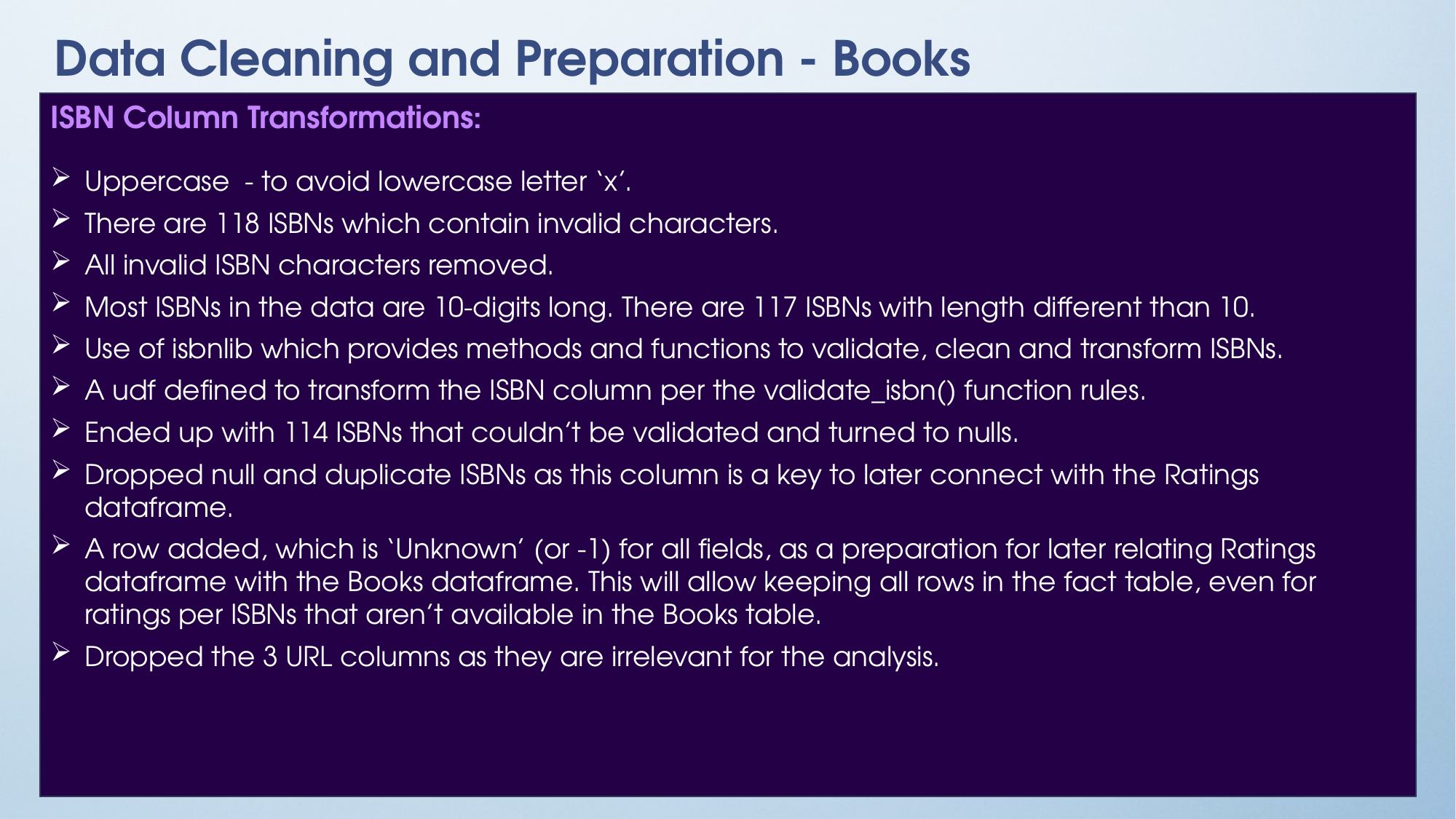

# Data Cleaning and Preparation - Books
ISBN Column Transformations:

Uppercase  - to avoid lowercase letter ‘x’.
There are 118 ISBNs which contain invalid characters.
All invalid ISBN characters removed.
Most ISBNs in the data are 10-digits long. There are 117 ISBNs with length different than 10.
Use of isbnlib which provides methods and functions to validate, clean and transform ISBNs.
A udf defined to transform the ISBN column per the validate_isbn() function rules.
Ended up with 114 ISBNs that couldn’t be validated and turned to nulls.
Dropped null and duplicate ISBNs as this column is a key to later connect with the Ratings dataframe.
A row added, which is ‘Unknown’ (or -1) for all fields, as a preparation for later relating Ratings dataframe with the Books dataframe. This will allow keeping all rows in the fact table, even for ratings per ISBNs that aren’t available in the Books table.
Dropped the 3 URL columns as they are irrelevant for the analysis.